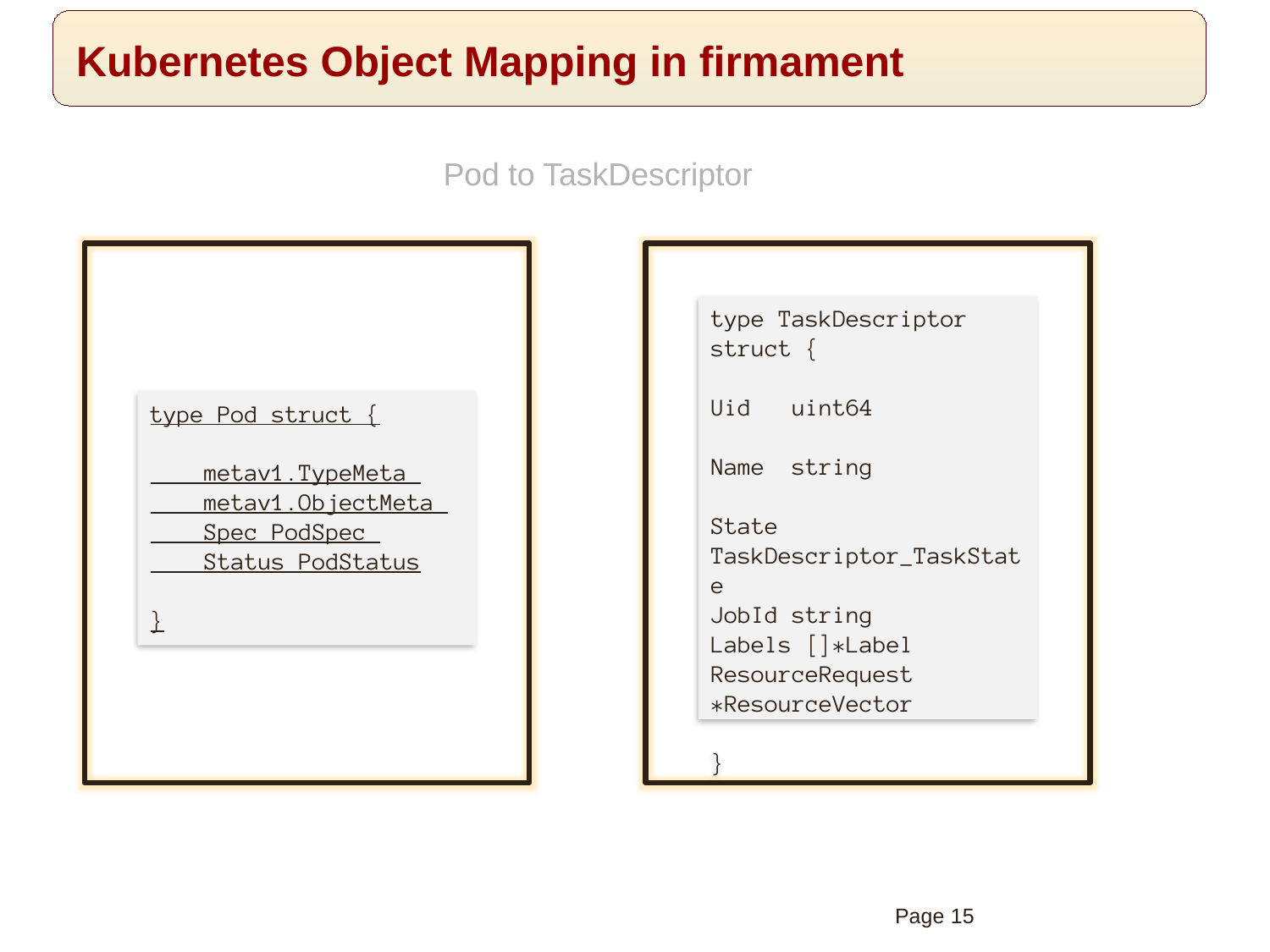

# Kubernetes Object Mapping in firmament
Pod to TaskDescriptor

type TaskDescriptor struct {

Uid   uint64
Name  string
State TaskDescriptor_TaskState
JobId string
Labels []*Label
ResourceRequest *ResourceVector

}
type Pod struct {

    metav1.TypeMeta
    metav1.ObjectMeta
    Spec PodSpec
    Status PodStatus

}
Page 15